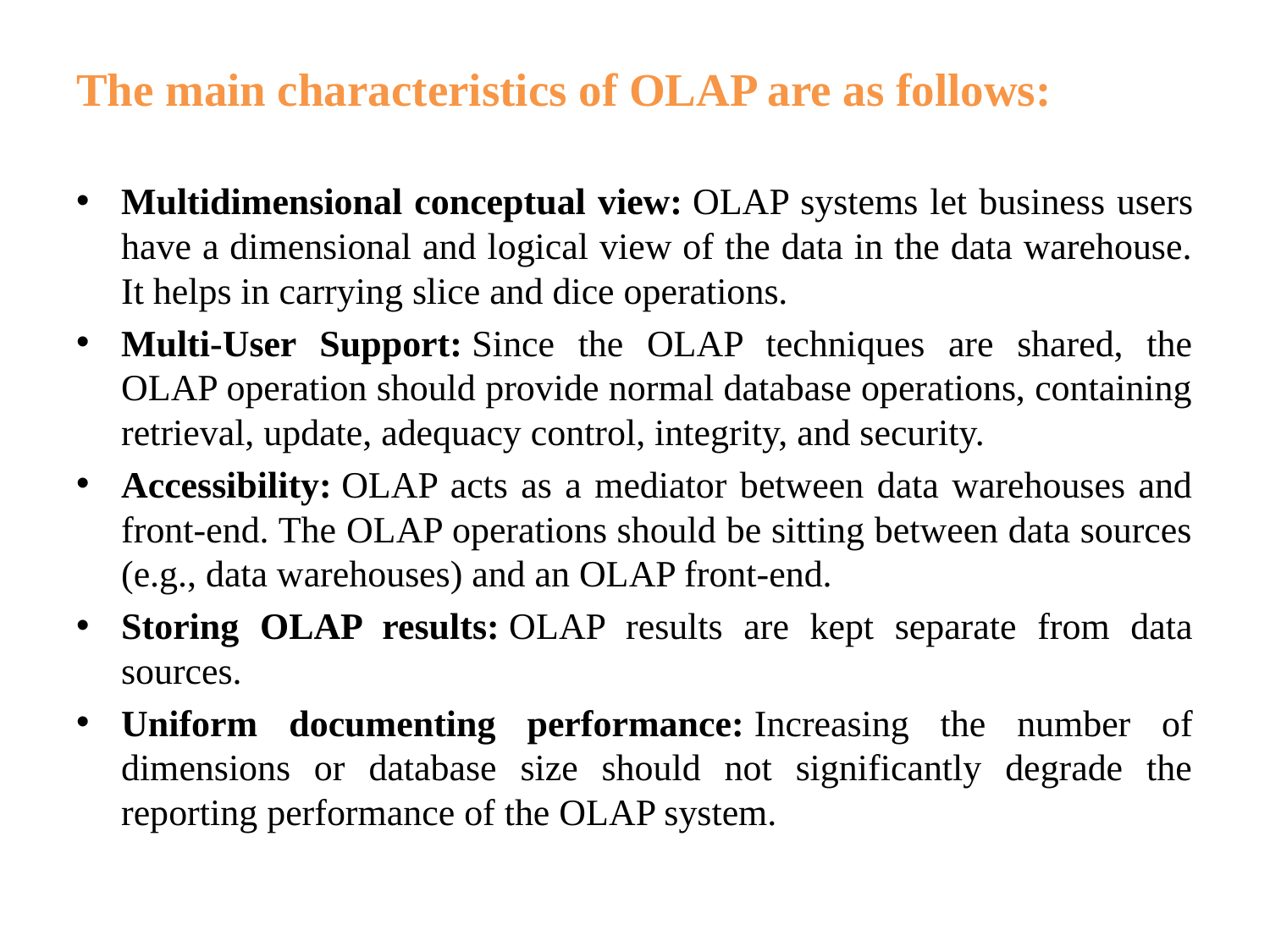

The main characteristics of OLAP are as follows:

Multidimensional conceptual view: OLAP systems let business users have a dimensional and logical view of the data in the data warehouse. It helps in carrying slice and dice operations.
Multi-User Support: Since the OLAP techniques are shared, the OLAP operation should provide normal database operations, containing retrieval, update, adequacy control, integrity, and security.
Accessibility: OLAP acts as a mediator between data warehouses and front-end. The OLAP operations should be sitting between data sources (e.g., data warehouses) and an OLAP front-end.
Storing OLAP results: OLAP results are kept separate from data sources.
Uniform documenting performance: Increasing the number of dimensions or database size should not significantly degrade the reporting performance of the OLAP system.